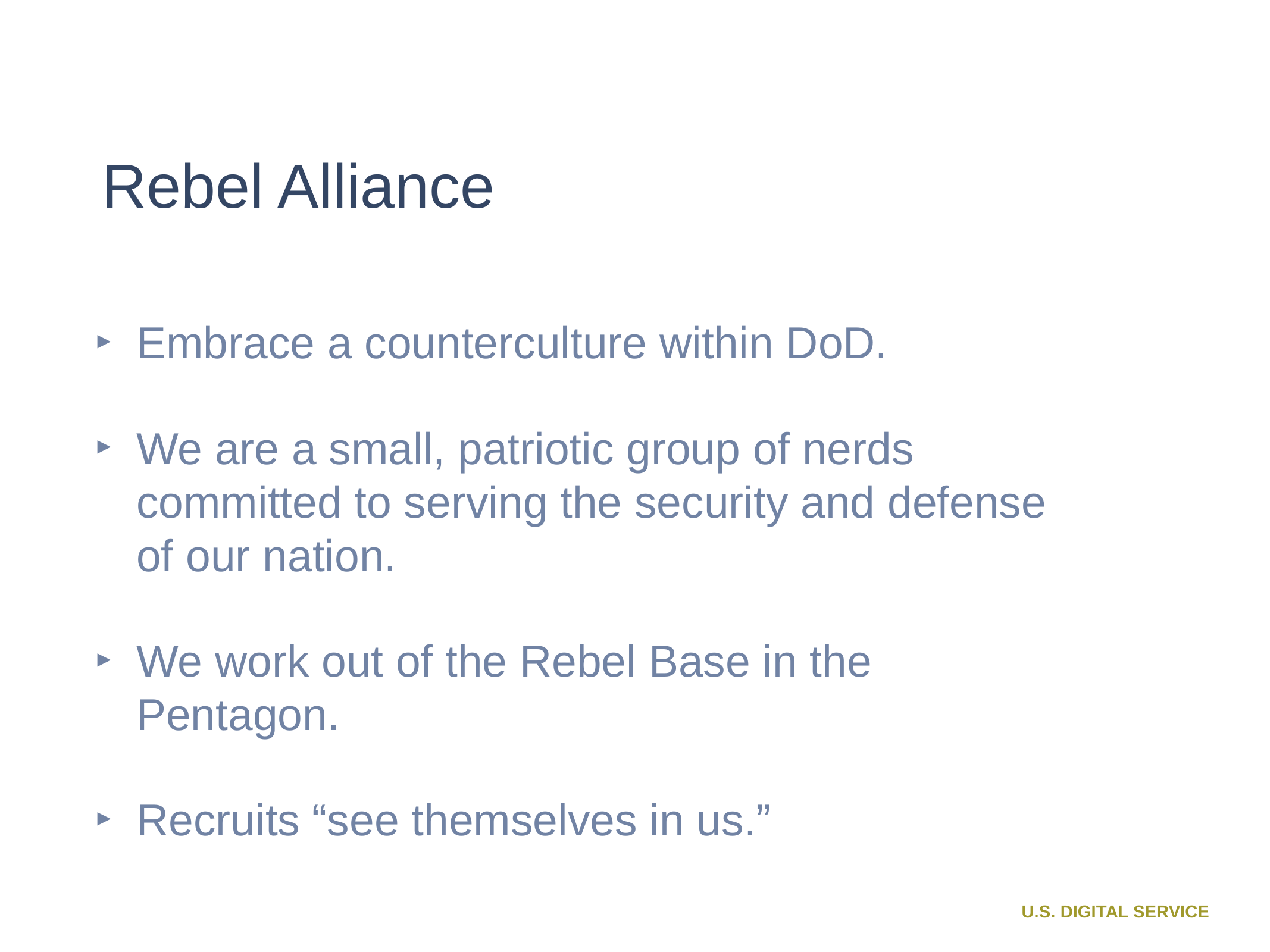

# Rebel Alliance
Embrace a counterculture within DoD.
We are a small, patriotic group of nerds committed to serving the security and defense of our nation.
We work out of the Rebel Base in the Pentagon.
Recruits “see themselves in us.”